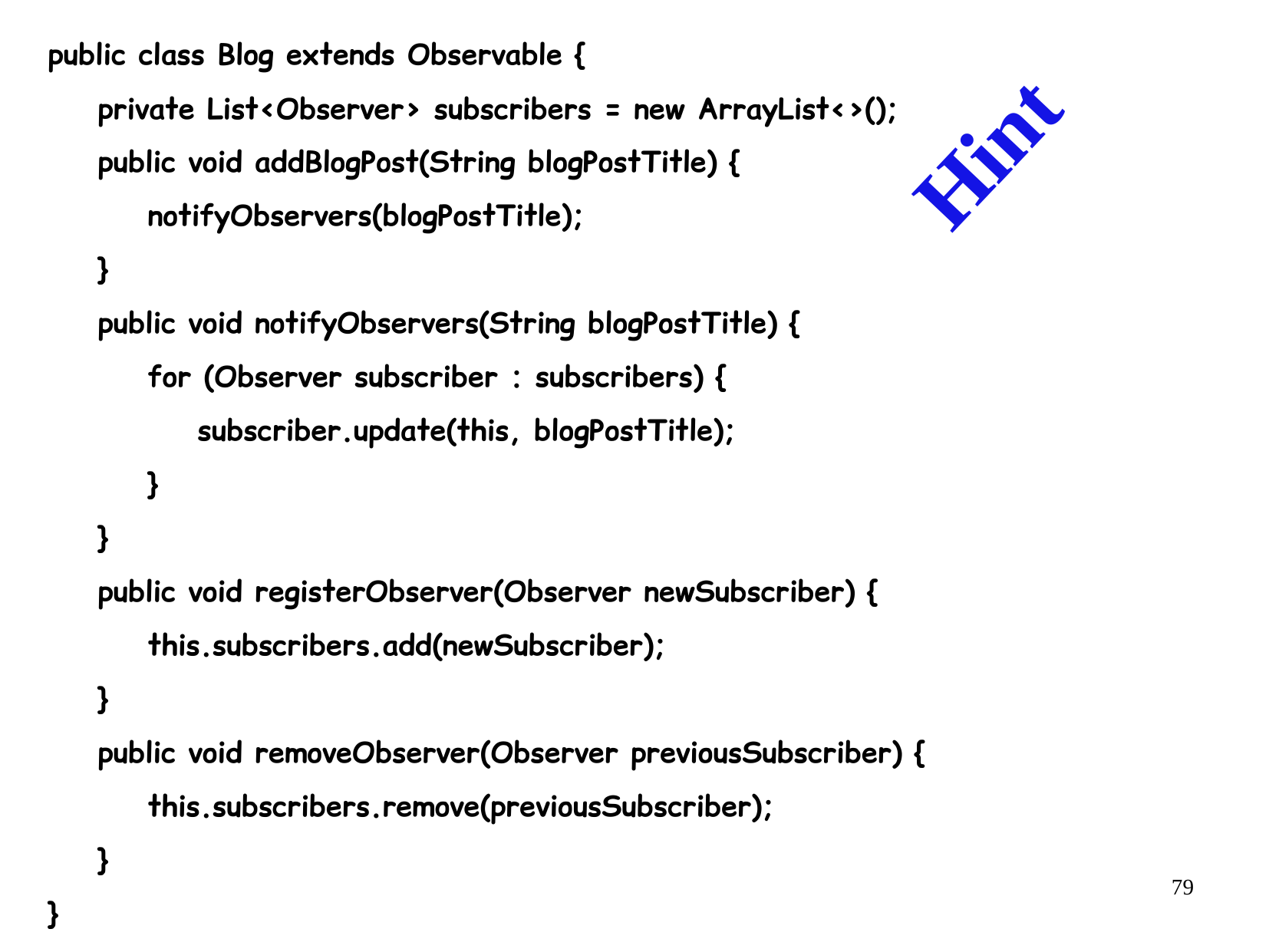

public class Blog extends Observable {
    private List<Observer> subscribers = new ArrayList<>();
    public void addBlogPost(String blogPostTitle) {
        notifyObservers(blogPostTitle);
    }
    public void notifyObservers(String blogPostTitle) {
        for (Observer subscriber : subscribers) {
            subscriber.update(this, blogPostTitle);
        }
    }
    public void registerObserver(Observer newSubscriber) {
        this.subscribers.add(newSubscriber);
    }
    public void removeObserver(Observer previousSubscriber) {
        this.subscribers.remove(previousSubscriber);
    }
}
Hint